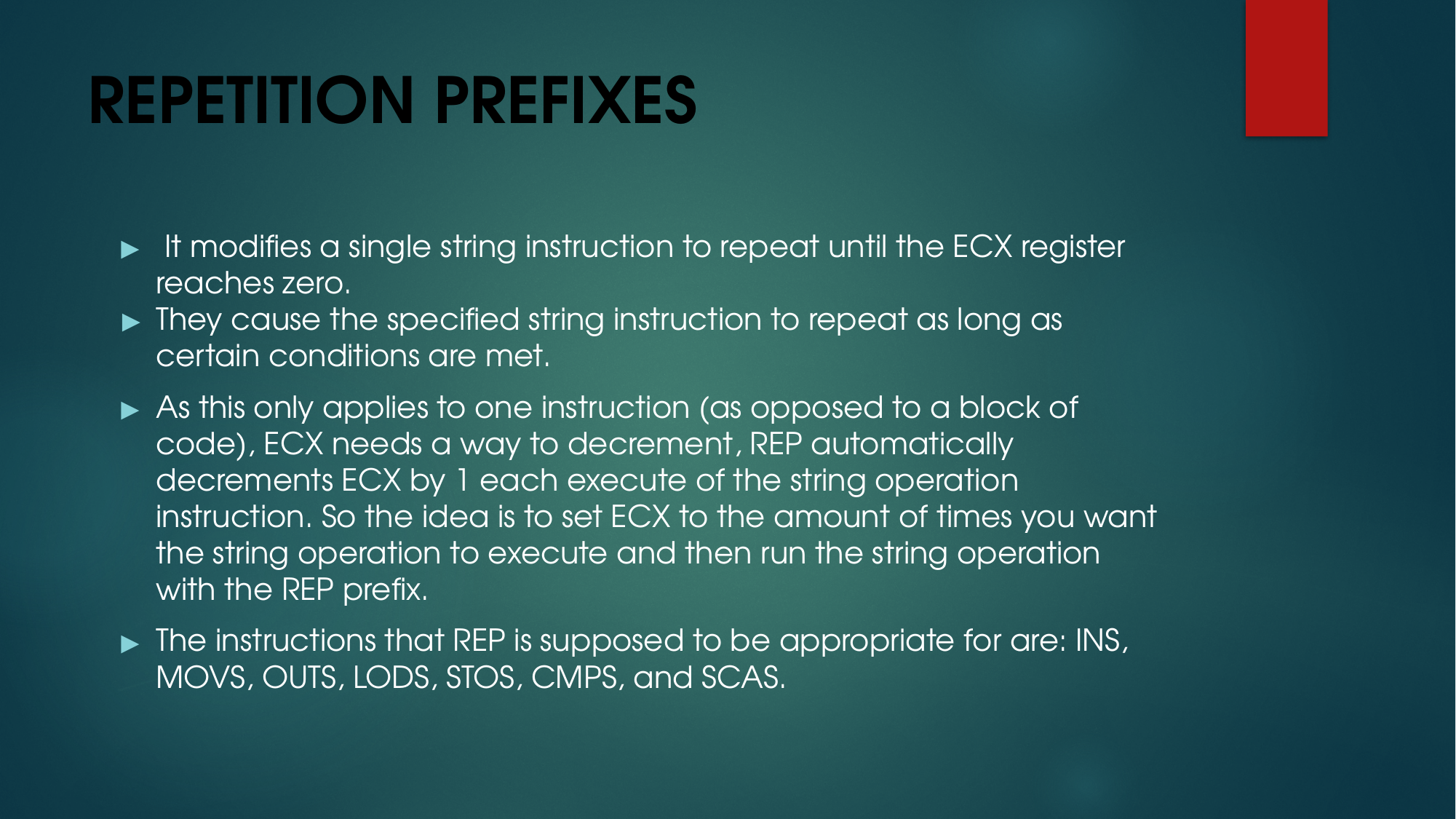

# REPETITION PREFIXES
 It modifies a single string instruction to repeat until the ECX register reaches zero.
They cause the specified string instruction to repeat as long as certain conditions are met.
As this only applies to one instruction (as opposed to a block of code), ECX needs a way to decrement, REP automatically decrements ECX by 1 each execute of the string operation instruction. So the idea is to set ECX to the amount of times you want the string operation to execute and then run the string operation with the REP prefix.
The instructions that REP is supposed to be appropriate for are: INS, MOVS, OUTS, LODS, STOS, CMPS, and SCAS.